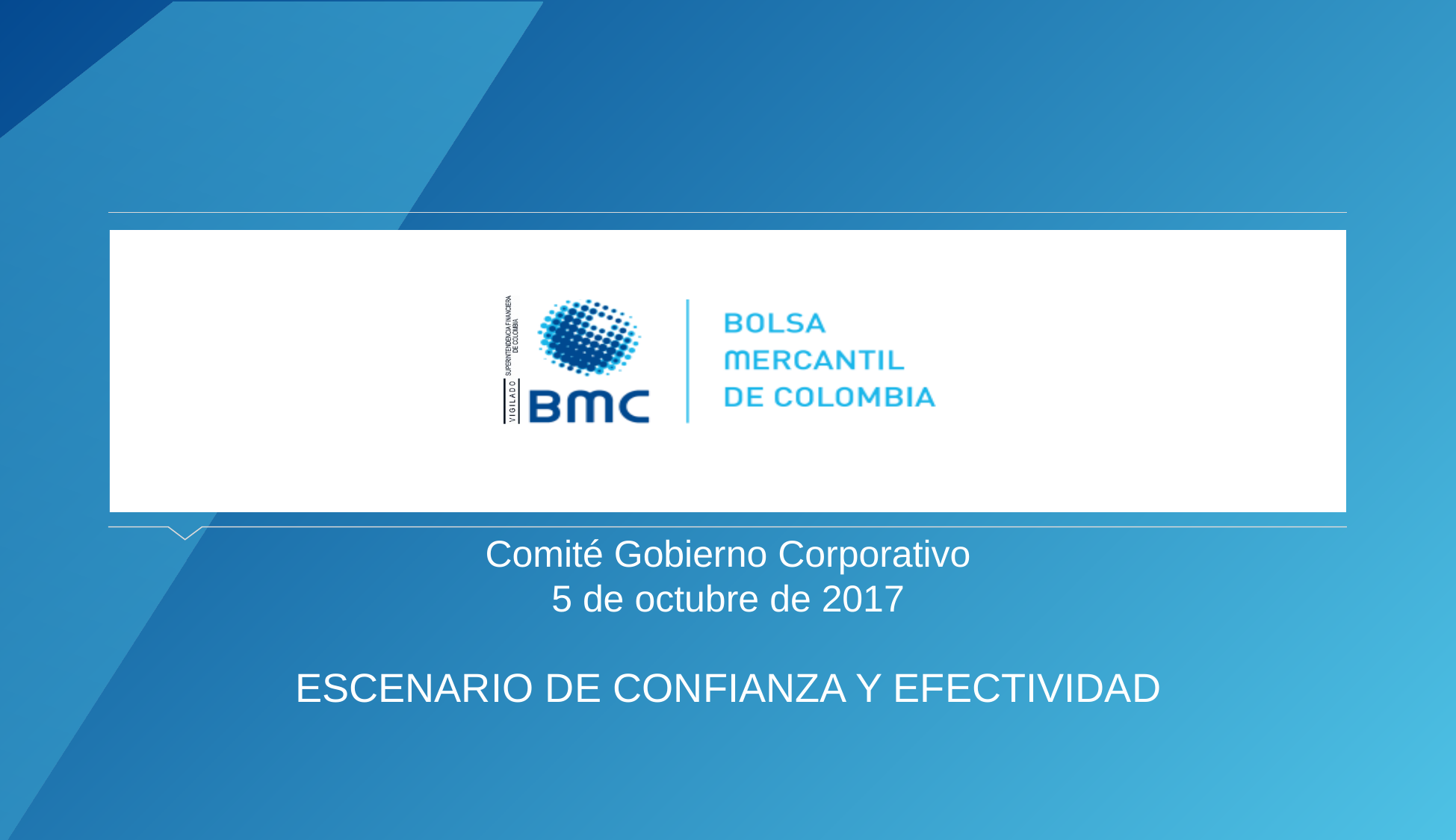

Comité Gobierno Corporativo
5 de octubre de 2017